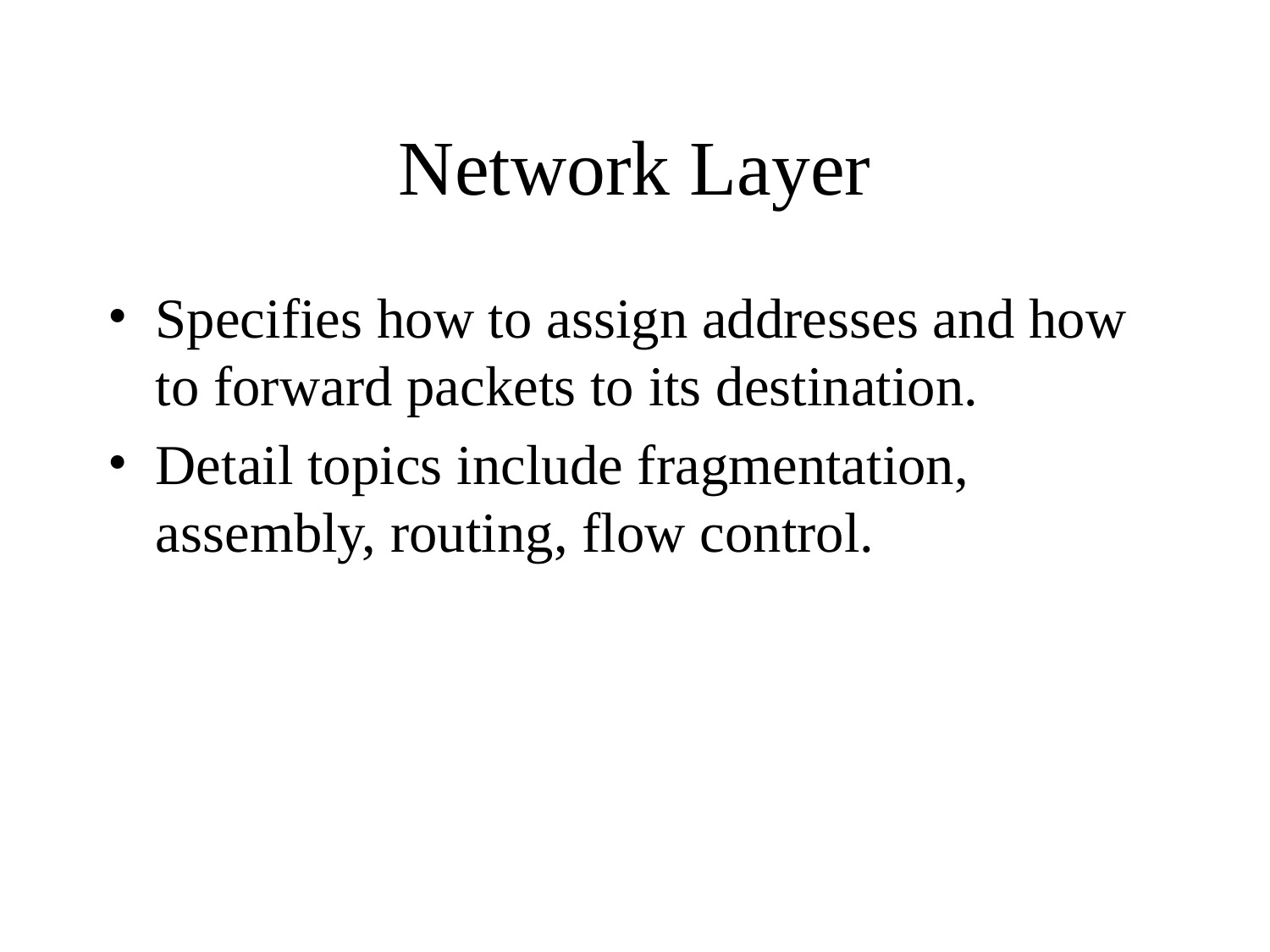

# Network Layer
Specifies how to assign addresses and how to forward packets to its destination.
Detail topics include fragmentation, assembly, routing, flow control.